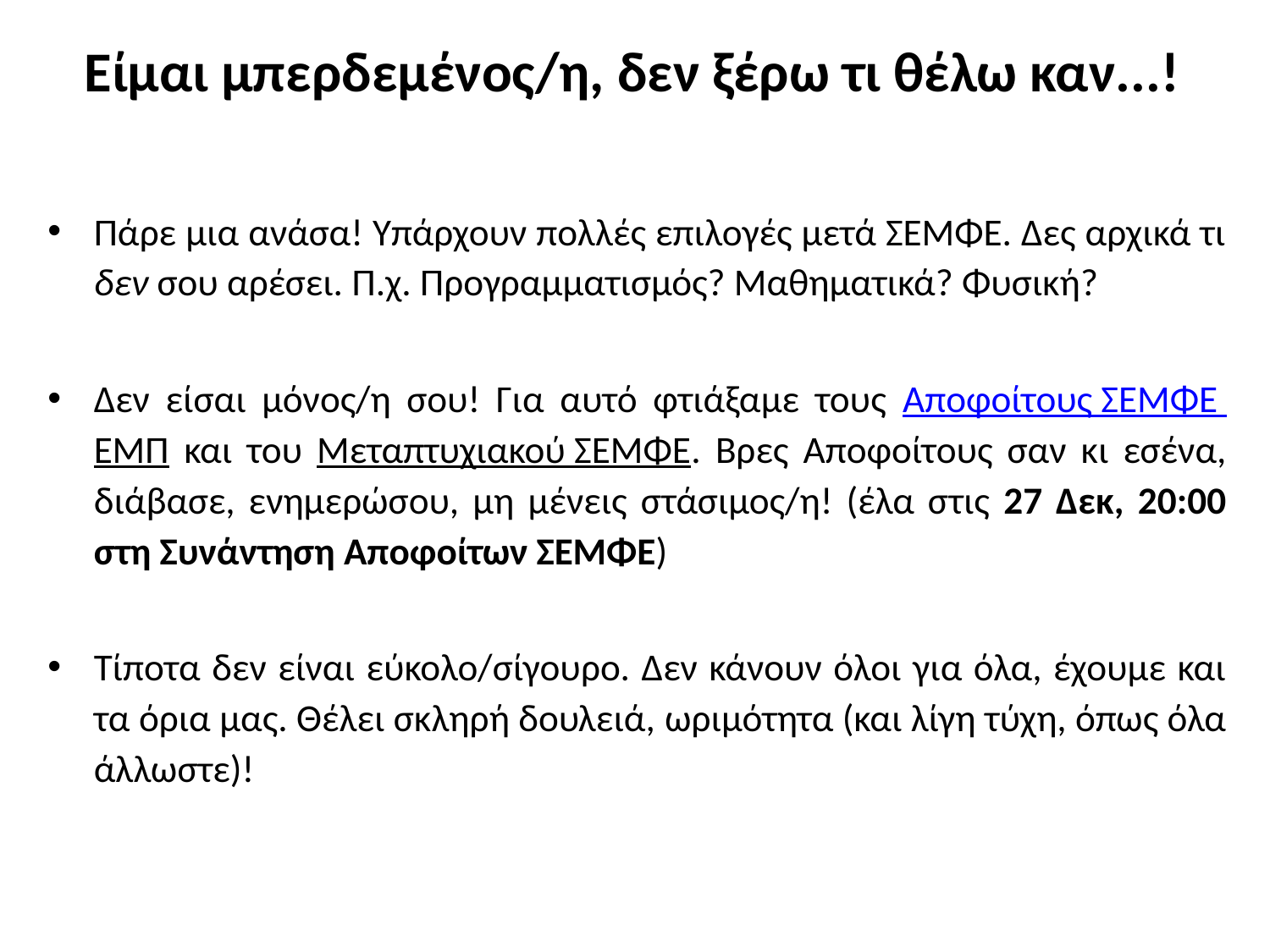

# Είμαι μπερδεμένος/η, δεν ξέρω τι θέλω καν...!
Πάρε μια ανάσα! Υπάρχουν πολλές επιλογές μετά ΣΕΜΦΕ. Δες αρχικά τι δεν σου αρέσει. Π.χ. Προγραμματισμός? Μαθηματικά? Φυσική?

Δεν είσαι μόνος/η σου! Για αυτό φτιάξαμε τους Αποφοίτους ΣΕΜΦΕ ΕΜΠ και του Μεταπτυχιακού ΣΕΜΦΕ. Βρες Αποφοίτους σαν κι εσένα, διάβασε, ενημερώσου, μη μένεις στάσιμος/η! (έλα στις 27 Δεκ, 20:00 στη Συνάντηση Αποφοίτων ΣΕΜΦΕ)

Τίποτα δεν είναι εύκολο/σίγουρο. Δεν κάνουν όλοι για όλα, έχουμε και τα όρια μας. Θέλει σκληρή δουλειά, ωριμότητα (και λίγη τύχη, όπως όλα άλλωστε)!